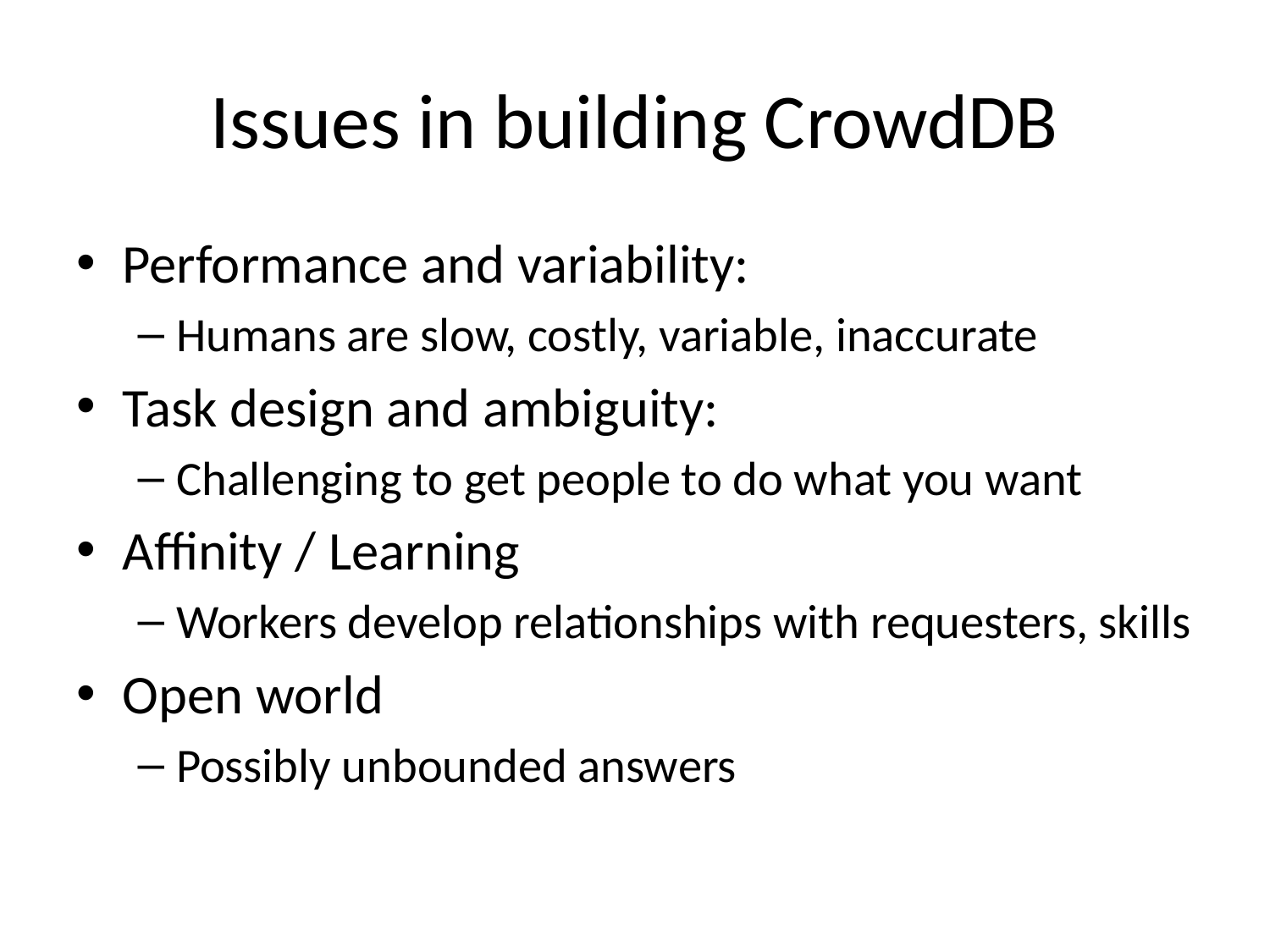

# Issues in building CrowdDB
Performance and variability:
Humans are slow, costly, variable, inaccurate
Task design and ambiguity:
Challenging to get people to do what you want
Affinity / Learning
Workers develop relationships with requesters, skills
Open world
Possibly unbounded answers